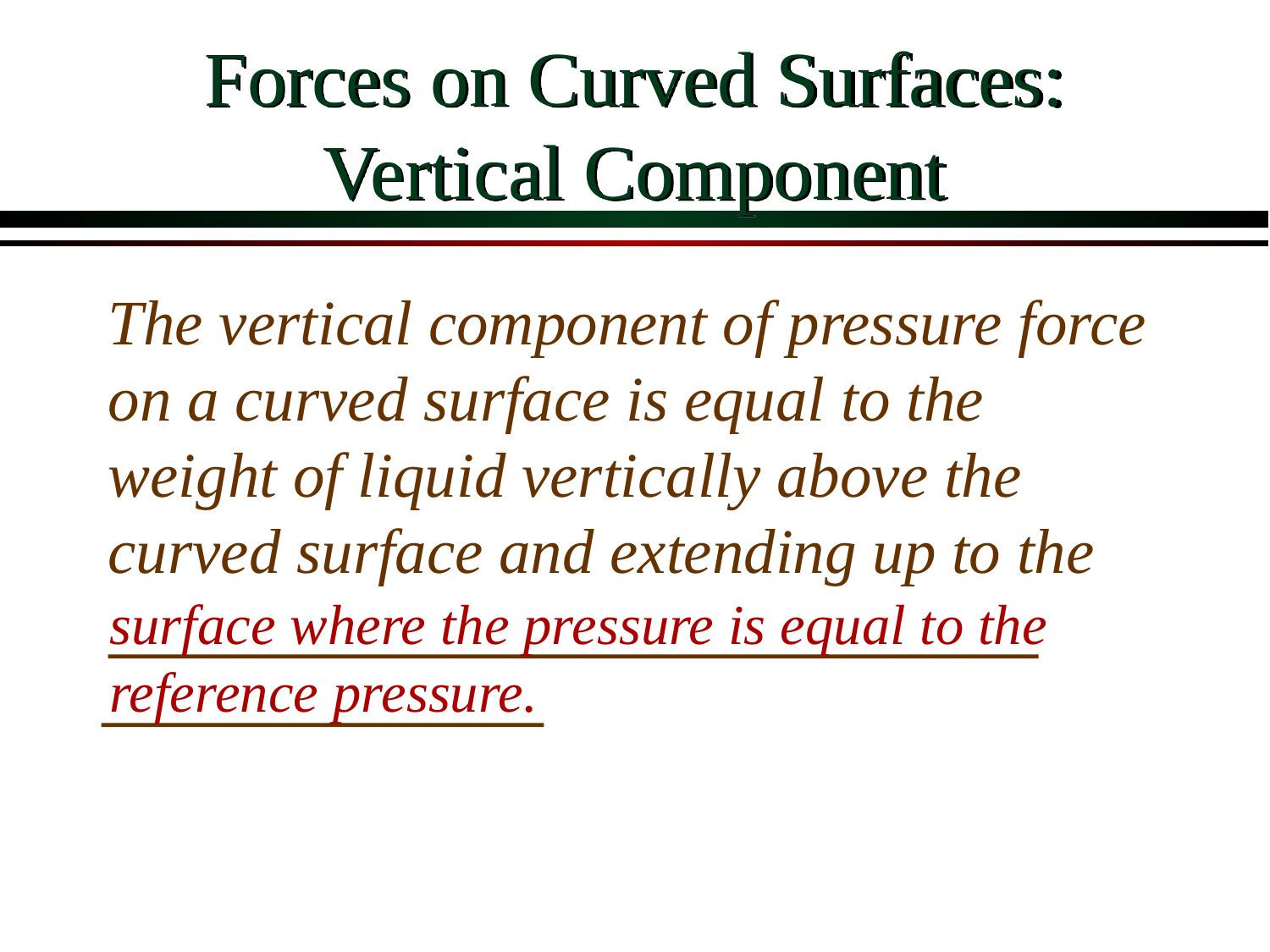

# Forces on Curved Surfaces: Vertical Component
The vertical component of pressure force on a curved surface is equal to the weight of liquid vertically above the curved surface and extending up to the
surface where the pressure is equal to the reference pressure.